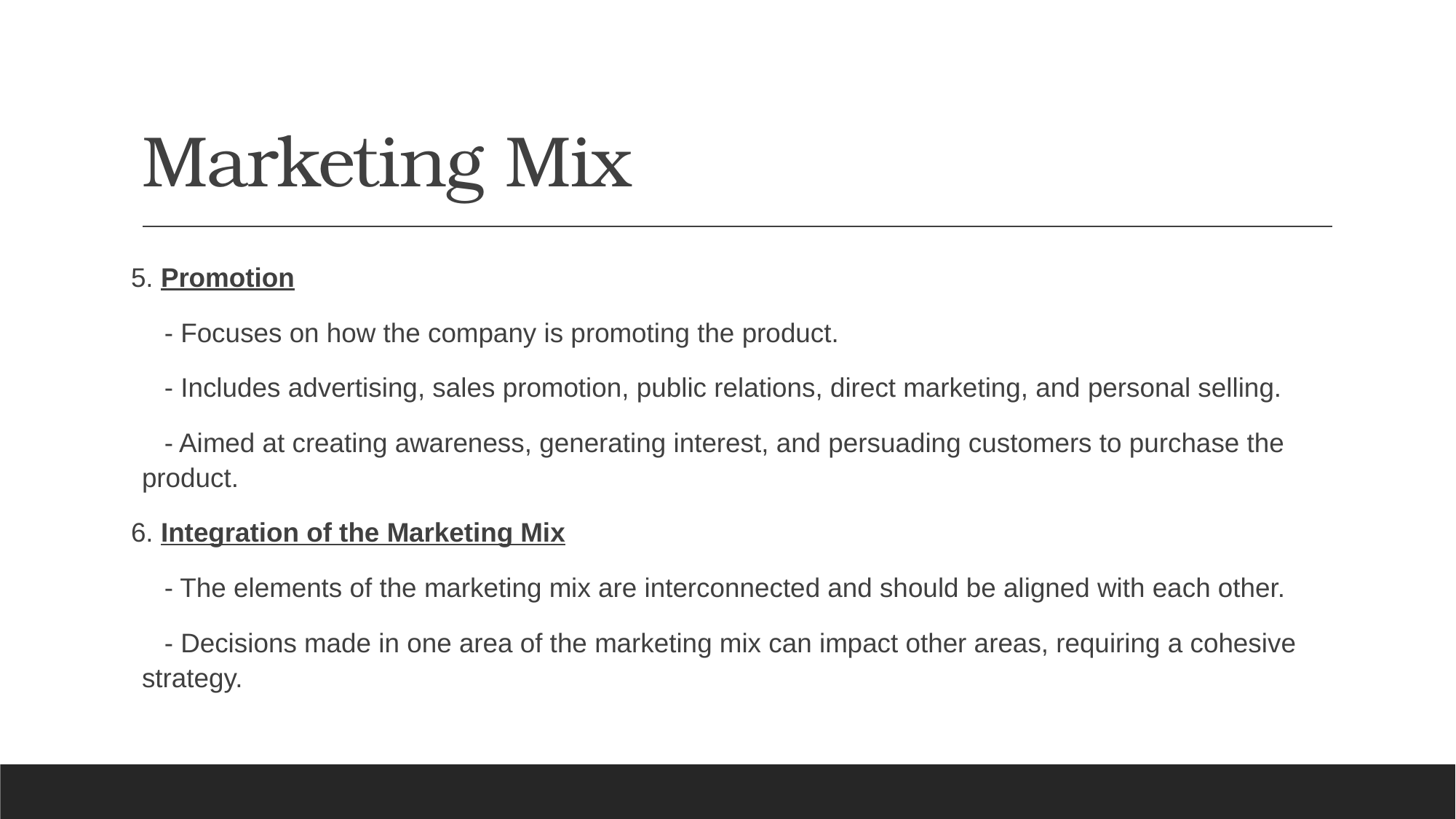

# Marketing Mix
5. Promotion
   - Focuses on how the company is promoting the product.
   - Includes advertising, sales promotion, public relations, direct marketing, and personal selling.
   - Aimed at creating awareness, generating interest, and persuading customers to purchase the product.
6. Integration of the Marketing Mix
   - The elements of the marketing mix are interconnected and should be aligned with each other.
   - Decisions made in one area of the marketing mix can impact other areas, requiring a cohesive strategy.